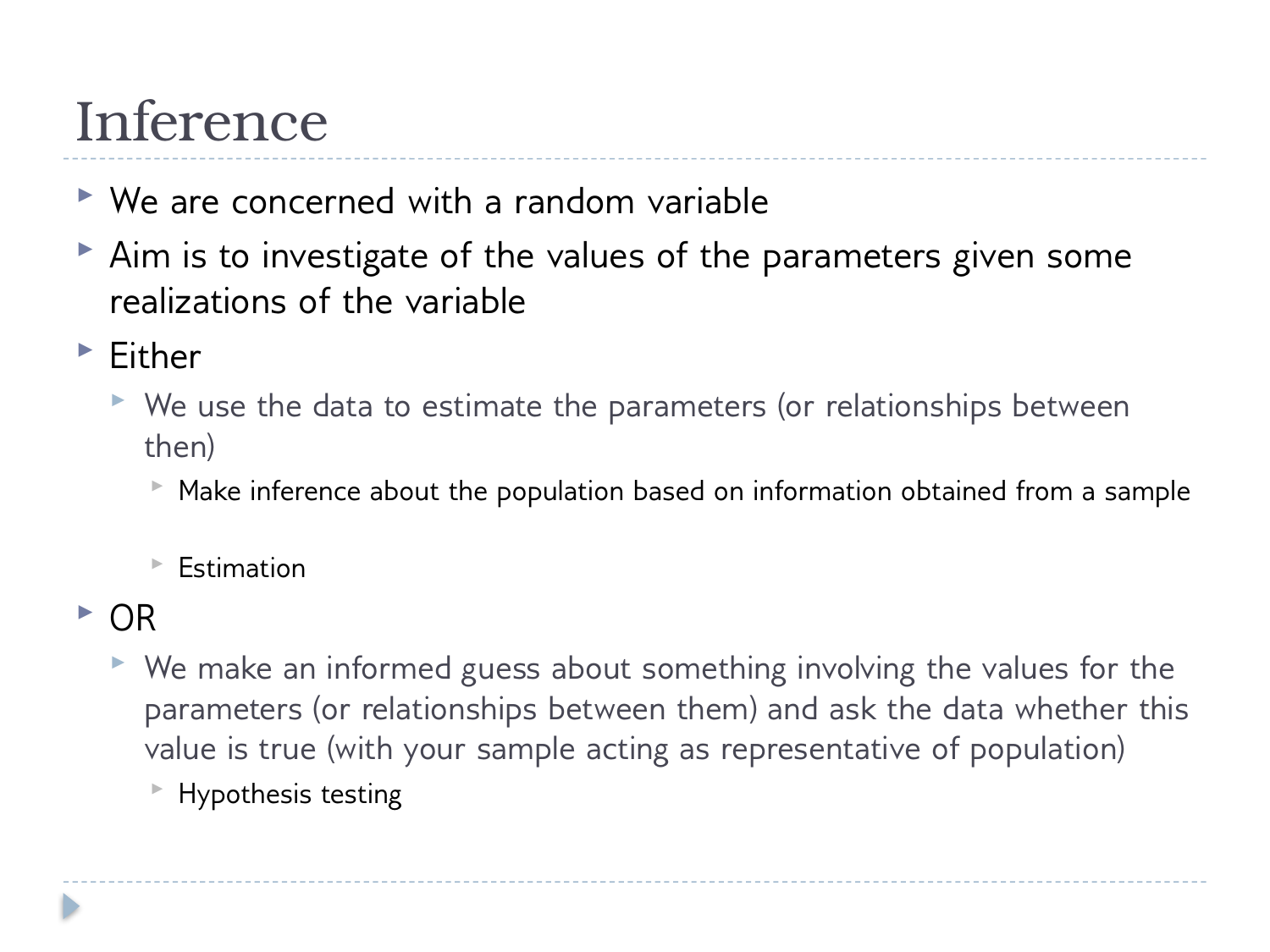

# Inference
We are concerned with a random variable
Aim is to investigate of the values of the parameters given some realizations of the variable
Either
We use the data to estimate the parameters (or relationships between then)
Make inference about the population based on information obtained from a sample
Estimation
OR
We make an informed guess about something involving the values for the parameters (or relationships between them) and ask the data whether this value is true (with your sample acting as representative of population)
Hypothesis testing